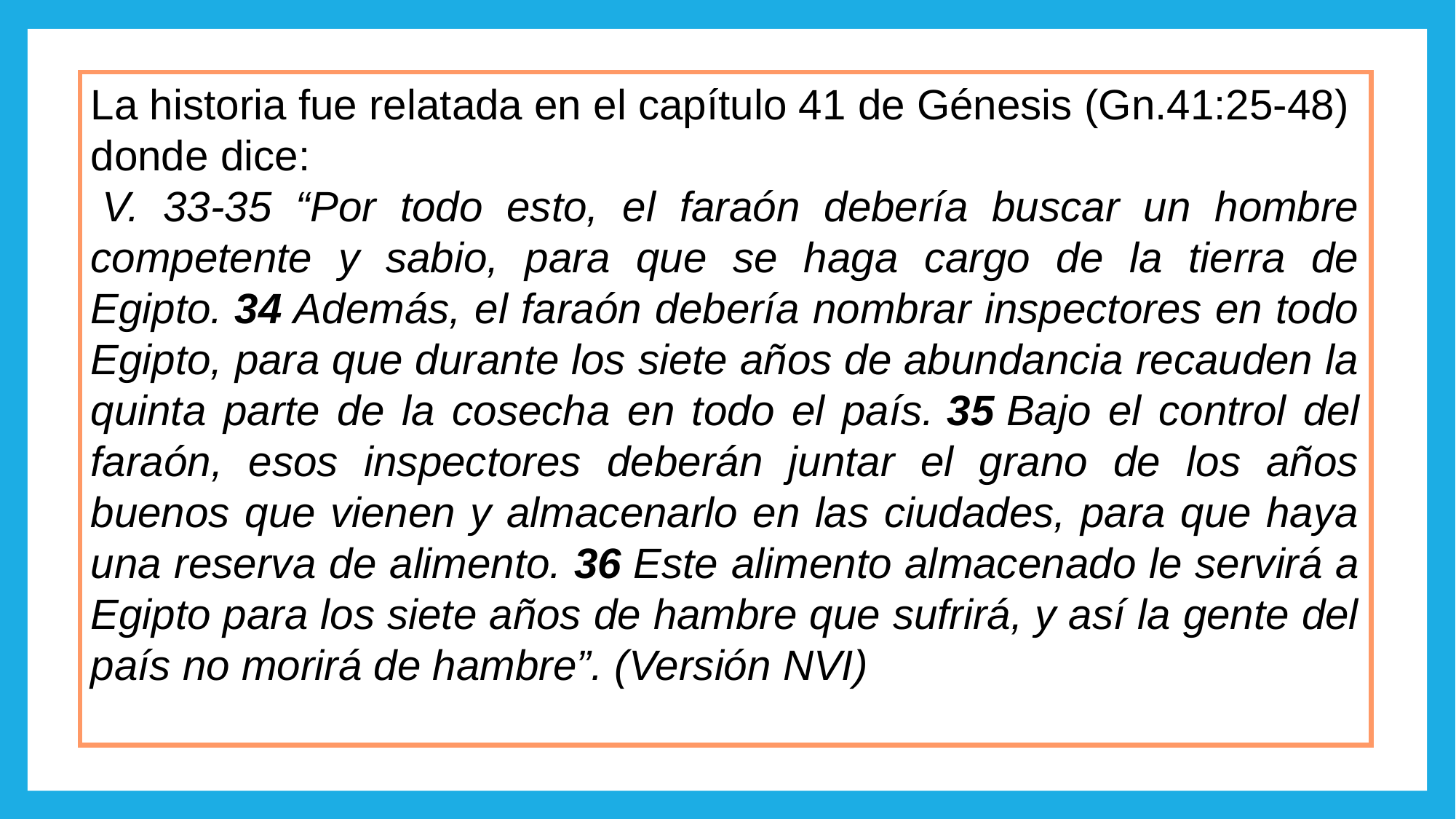

La historia fue relatada en el capítulo 41 de Génesis (Gn.41:25-48) donde dice:
 V. 33-35 “Por todo esto, el faraón debería buscar un hombre competente y sabio, para que se haga cargo de la tierra de Egipto. 34 Además, el faraón debería nombrar inspectores en todo Egipto, para que durante los siete años de abundancia recauden la quinta parte de la cosecha en todo el país. 35 Bajo el control del faraón, esos inspectores deberán juntar el grano de los años buenos que vienen y almacenarlo en las ciudades, para que haya una reserva de alimento. 36 Este alimento almacenado le servirá a Egipto para los siete años de hambre que sufrirá, y así la gente del país no morirá de hambre”. (Versión NVI)